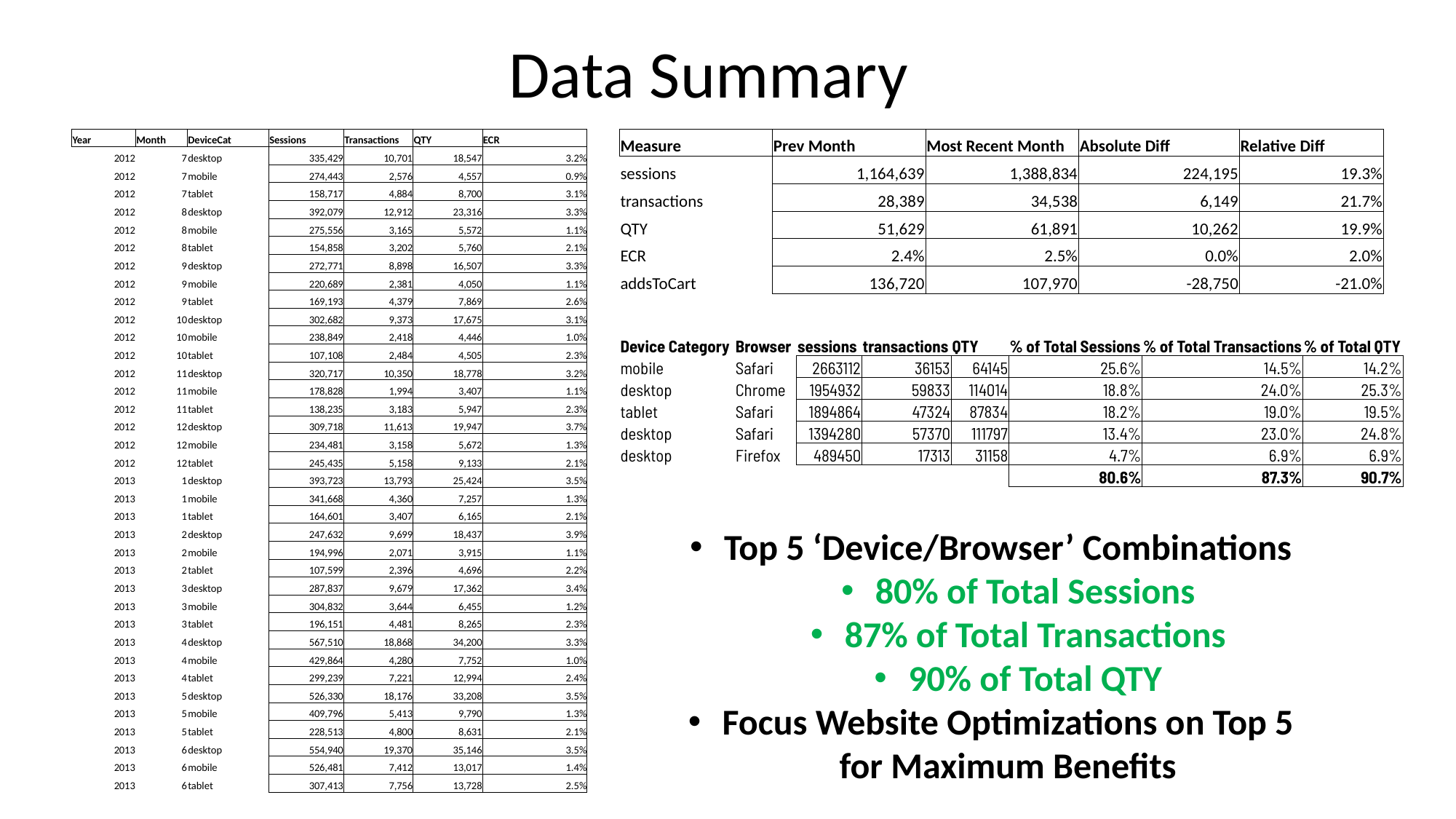

# Data Summary
| Year | Month | DeviceCat | Sessions | Transactions | QTY | ECR |
| --- | --- | --- | --- | --- | --- | --- |
| 2012 | 7 | desktop | 335,429 | 10,701 | 18,547 | 3.2% |
| 2012 | 7 | mobile | 274,443 | 2,576 | 4,557 | 0.9% |
| 2012 | 7 | tablet | 158,717 | 4,884 | 8,700 | 3.1% |
| 2012 | 8 | desktop | 392,079 | 12,912 | 23,316 | 3.3% |
| 2012 | 8 | mobile | 275,556 | 3,165 | 5,572 | 1.1% |
| 2012 | 8 | tablet | 154,858 | 3,202 | 5,760 | 2.1% |
| 2012 | 9 | desktop | 272,771 | 8,898 | 16,507 | 3.3% |
| 2012 | 9 | mobile | 220,689 | 2,381 | 4,050 | 1.1% |
| 2012 | 9 | tablet | 169,193 | 4,379 | 7,869 | 2.6% |
| 2012 | 10 | desktop | 302,682 | 9,373 | 17,675 | 3.1% |
| 2012 | 10 | mobile | 238,849 | 2,418 | 4,446 | 1.0% |
| 2012 | 10 | tablet | 107,108 | 2,484 | 4,505 | 2.3% |
| 2012 | 11 | desktop | 320,717 | 10,350 | 18,778 | 3.2% |
| 2012 | 11 | mobile | 178,828 | 1,994 | 3,407 | 1.1% |
| 2012 | 11 | tablet | 138,235 | 3,183 | 5,947 | 2.3% |
| 2012 | 12 | desktop | 309,718 | 11,613 | 19,947 | 3.7% |
| 2012 | 12 | mobile | 234,481 | 3,158 | 5,672 | 1.3% |
| 2012 | 12 | tablet | 245,435 | 5,158 | 9,133 | 2.1% |
| 2013 | 1 | desktop | 393,723 | 13,793 | 25,424 | 3.5% |
| 2013 | 1 | mobile | 341,668 | 4,360 | 7,257 | 1.3% |
| 2013 | 1 | tablet | 164,601 | 3,407 | 6,165 | 2.1% |
| 2013 | 2 | desktop | 247,632 | 9,699 | 18,437 | 3.9% |
| 2013 | 2 | mobile | 194,996 | 2,071 | 3,915 | 1.1% |
| 2013 | 2 | tablet | 107,599 | 2,396 | 4,696 | 2.2% |
| 2013 | 3 | desktop | 287,837 | 9,679 | 17,362 | 3.4% |
| 2013 | 3 | mobile | 304,832 | 3,644 | 6,455 | 1.2% |
| 2013 | 3 | tablet | 196,151 | 4,481 | 8,265 | 2.3% |
| 2013 | 4 | desktop | 567,510 | 18,868 | 34,200 | 3.3% |
| 2013 | 4 | mobile | 429,864 | 4,280 | 7,752 | 1.0% |
| 2013 | 4 | tablet | 299,239 | 7,221 | 12,994 | 2.4% |
| 2013 | 5 | desktop | 526,330 | 18,176 | 33,208 | 3.5% |
| 2013 | 5 | mobile | 409,796 | 5,413 | 9,790 | 1.3% |
| 2013 | 5 | tablet | 228,513 | 4,800 | 8,631 | 2.1% |
| 2013 | 6 | desktop | 554,940 | 19,370 | 35,146 | 3.5% |
| 2013 | 6 | mobile | 526,481 | 7,412 | 13,017 | 1.4% |
| 2013 | 6 | tablet | 307,413 | 7,756 | 13,728 | 2.5% |
| Measure | Prev Month | Most Recent Month | Absolute Diff | Relative Diff |
| --- | --- | --- | --- | --- |
| sessions | 1,164,639 | 1,388,834 | 224,195 | 19.3% |
| transactions | 28,389 | 34,538 | 6,149 | 21.7% |
| QTY | 51,629 | 61,891 | 10,262 | 19.9% |
| ECR | 2.4% | 2.5% | 0.0% | 2.0% |
| addsToCart | 136,720 | 107,970 | -28,750 | -21.0% |
| Device Category | Browser | sessions | transactions | QTY | % of Total Sessions | % of Total Transactions | % of Total QTY |
| --- | --- | --- | --- | --- | --- | --- | --- |
| mobile | Safari | 2663112 | 36153 | 64145 | 25.6% | 14.5% | 14.2% |
| desktop | Chrome | 1954932 | 59833 | 114014 | 18.8% | 24.0% | 25.3% |
| tablet | Safari | 1894864 | 47324 | 87834 | 18.2% | 19.0% | 19.5% |
| desktop | Safari | 1394280 | 57370 | 111797 | 13.4% | 23.0% | 24.8% |
| desktop | Firefox | 489450 | 17313 | 31158 | 4.7% | 6.9% | 6.9% |
|  |  |  |  |  | 80.6% | 87.3% | 90.7% |
Top 5 ‘Device/Browser’ Combinations
80% of Total Sessions
87% of Total Transactions
90% of Total QTY
Focus Website Optimizations on Top 5 for Maximum Benefits